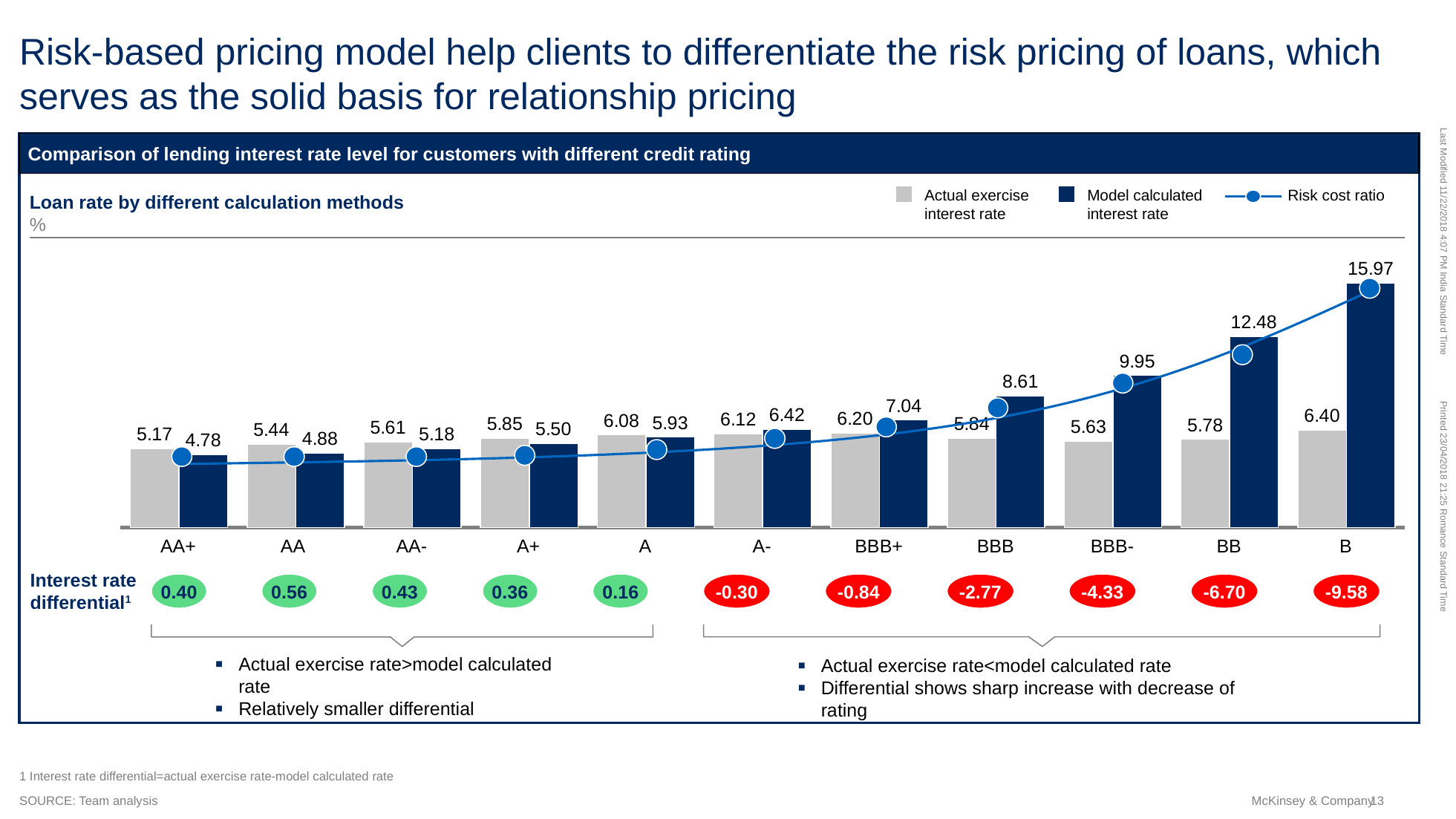

# Risk-based pricing model help clients to differentiate the risk pricing of loans, which serves as the solid basis for relationship pricing
Comparison of lending interest rate level for customers with different credit rating

Risk cost ratio

Actual exercise
interest rate
Model calculated
interest rate

Loan rate by different calculation methods
%

### Chart

| Category |  |  |
|---|---|---|

AA+
AA
AA-
A+
A
A-
BBB+
BBB
BBB-
BB
B
Interest rate differential1
0.40
0.56
0.43
0.36
0.16
-0.30
-0.84
-2.77
-4.33
-6.70
-9.58
Actual exercise rate>model calculated rate
Relatively smaller differential
Actual exercise rate<model calculated rate
Differential shows sharp increase with decrease of rating
1 Interest rate differential=actual exercise rate-model calculated rate
SOURCE: Team analysis